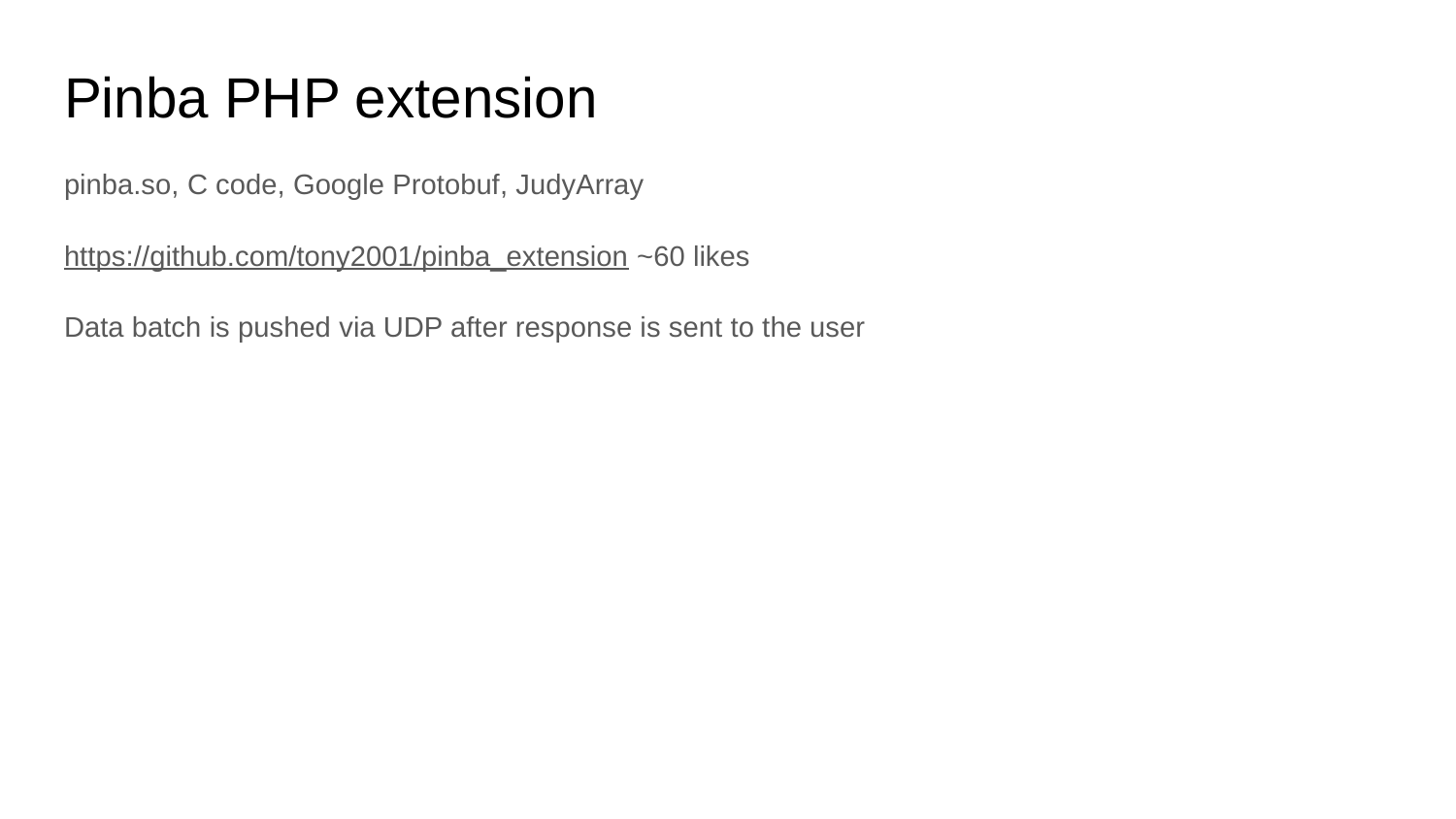

# Pinba PHP extension
pinba.so, C code, Google Protobuf, JudyArray
https://github.com/tony2001/pinba_extension ~60 likes
Data batch is pushed via UDP after response is sent to the user